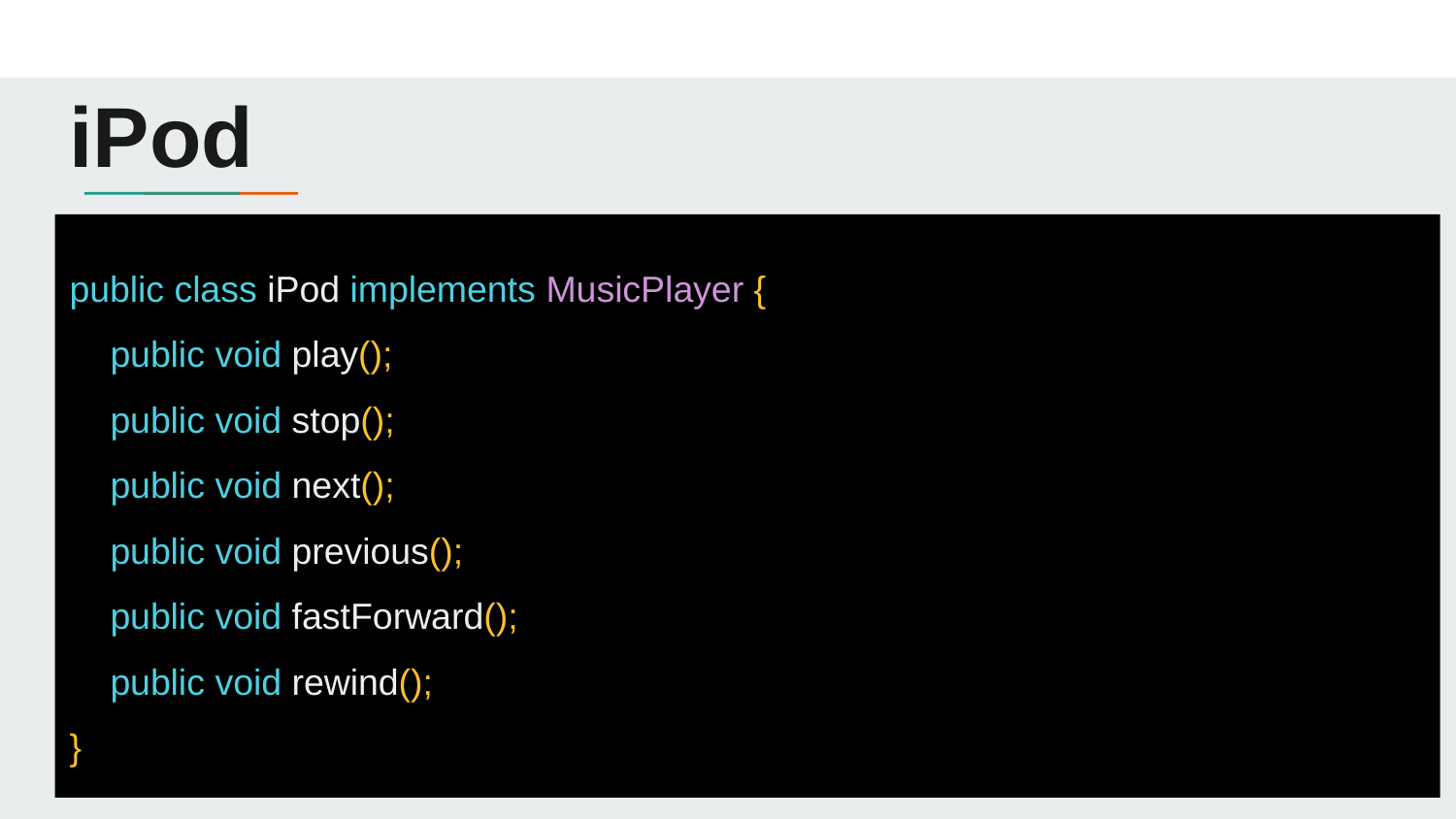

# iPod
public class iPod implements MusicPlayer {
    public void play();
    public void stop();
    public void next();
    public void previous();
    public void fastForward();
    public void rewind();
}